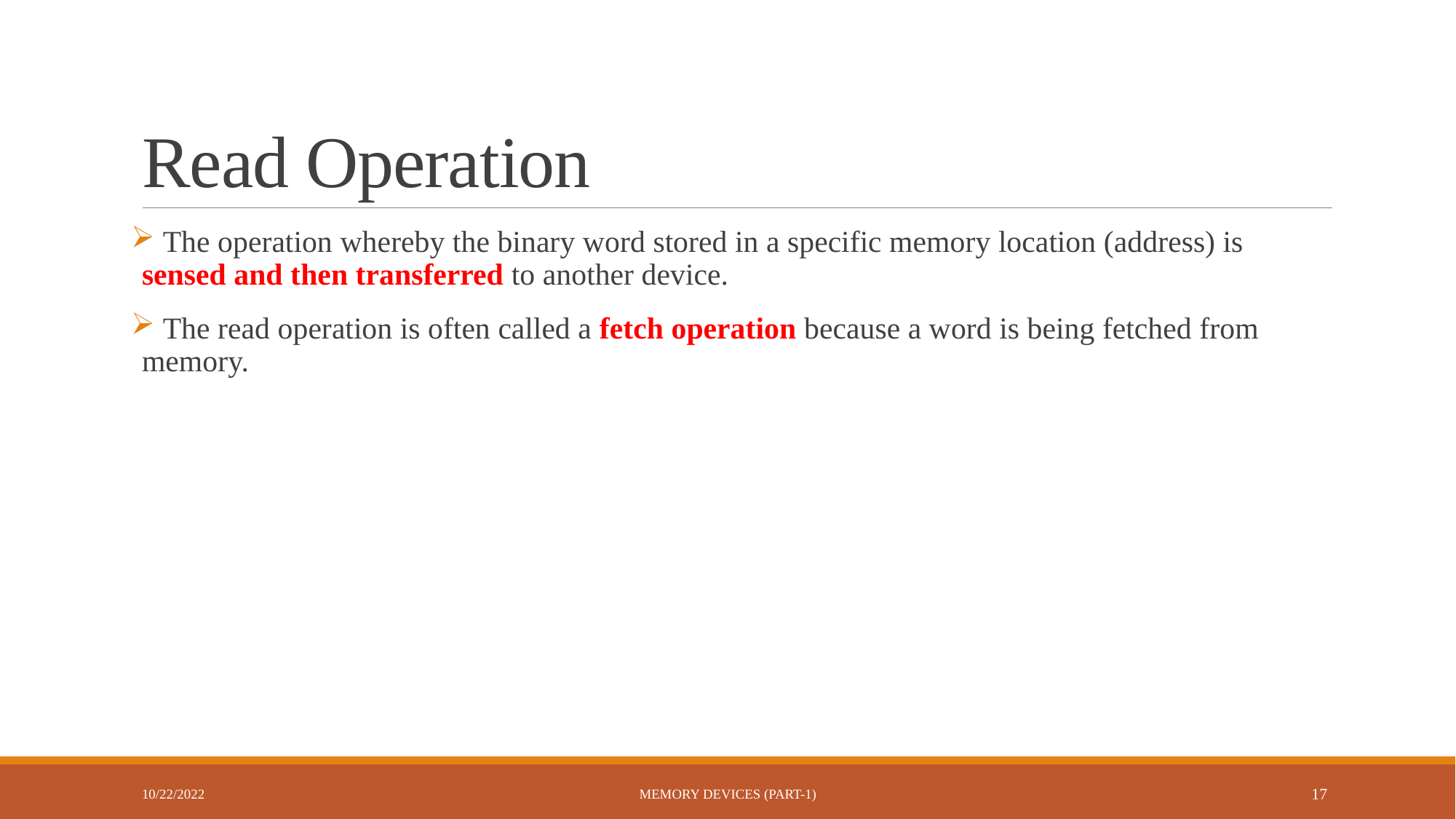

# Read Operation
 The operation whereby the binary word stored in a specific memory location (address) is sensed and then transferred to another device.
 The read operation is often called a fetch operation because a word is being fetched from memory.
10/22/2022
Memory Devices (Part-1)
17